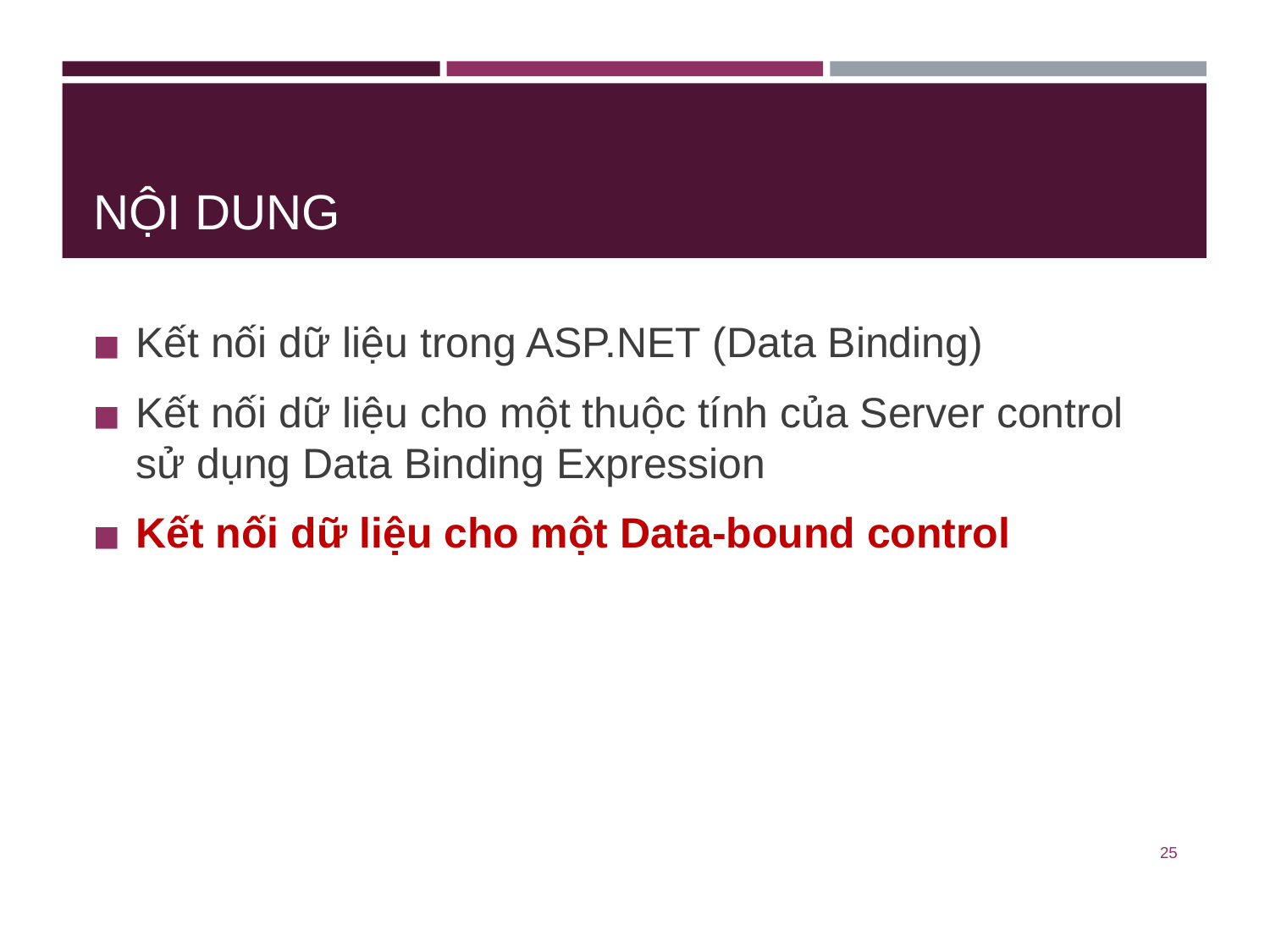

# NỘI DUNG
Kết nối dữ liệu trong ASP.NET (Data Binding)
Kết nối dữ liệu cho một thuộc tính của Server control sử dụng Data Binding Expression
Kết nối dữ liệu cho một Data-bound control
25